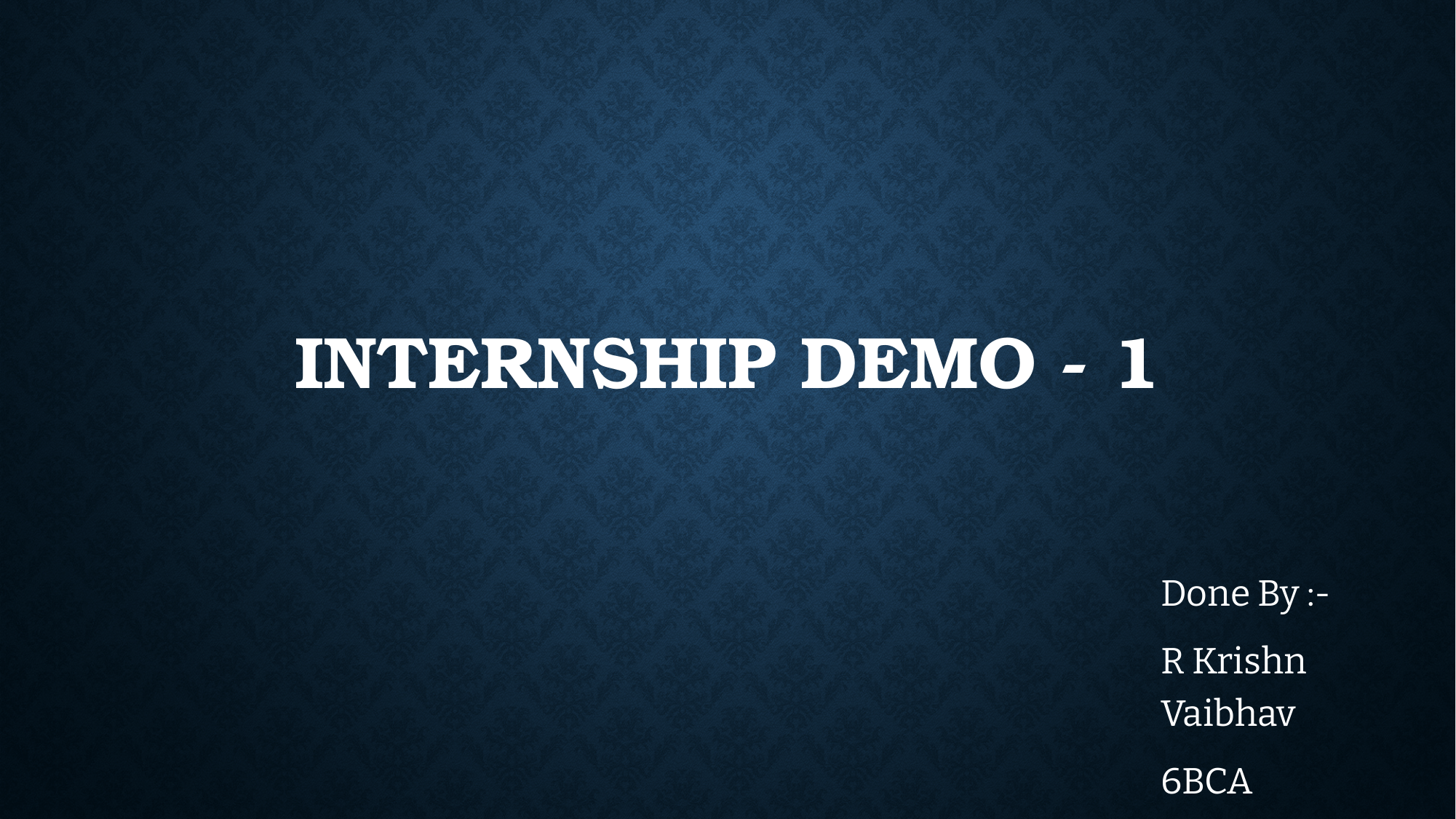

# INTERNSHIP DEMO - 1
Done By :-
R Krishn Vaibhav
6BCA
21215059